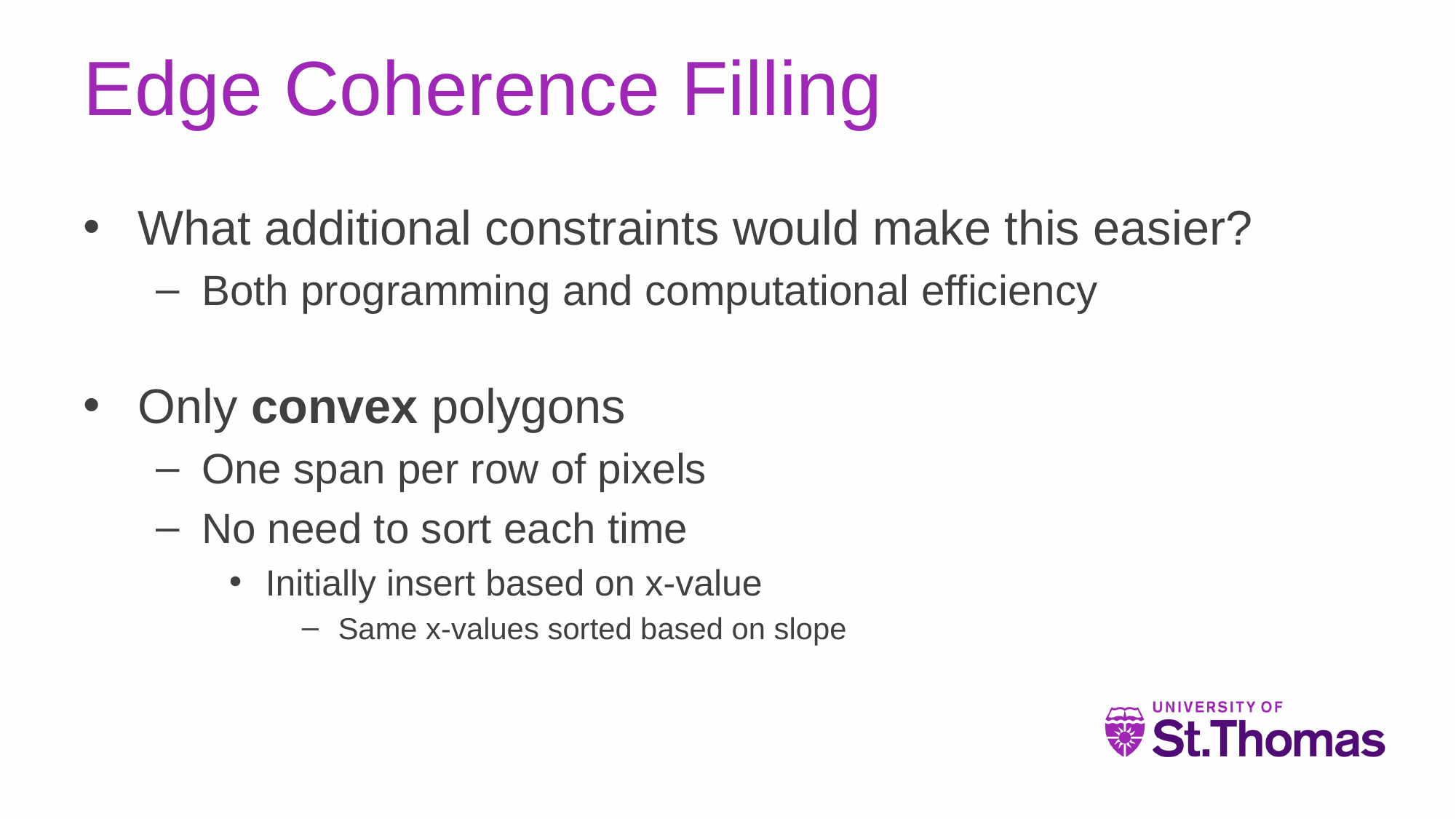

# Edge Coherence Filling
What additional constraints would make this easier?
Both programming and computational efficiency
Only convex polygons
One span per row of pixels
No need to sort each time
Initially insert based on x-value
Same x-values sorted based on slope